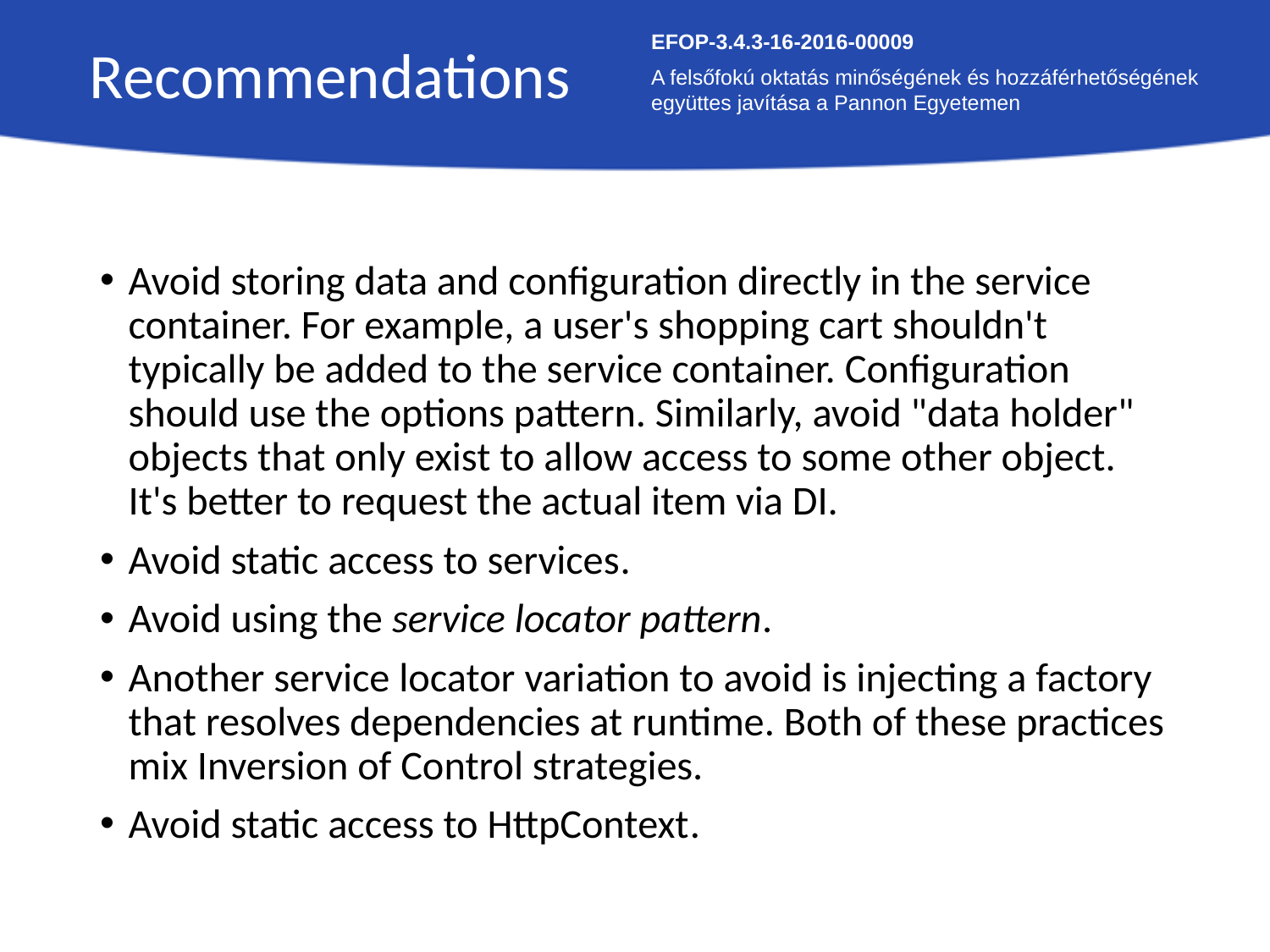

Recommendations
EFOP-3.4.3-16-2016-00009
A felsőfokú oktatás minőségének és hozzáférhetőségének együttes javítása a Pannon Egyetemen
Avoid storing data and configuration directly in the service container. For example, a user's shopping cart shouldn't typically be added to the service container. Configuration should use the options pattern. Similarly, avoid "data holder" objects that only exist to allow access to some other object. It's better to request the actual item via DI.
Avoid static access to services.
Avoid using the service locator pattern.
Another service locator variation to avoid is injecting a factory that resolves dependencies at runtime. Both of these practices mix Inversion of Control strategies.
Avoid static access to HttpContext.